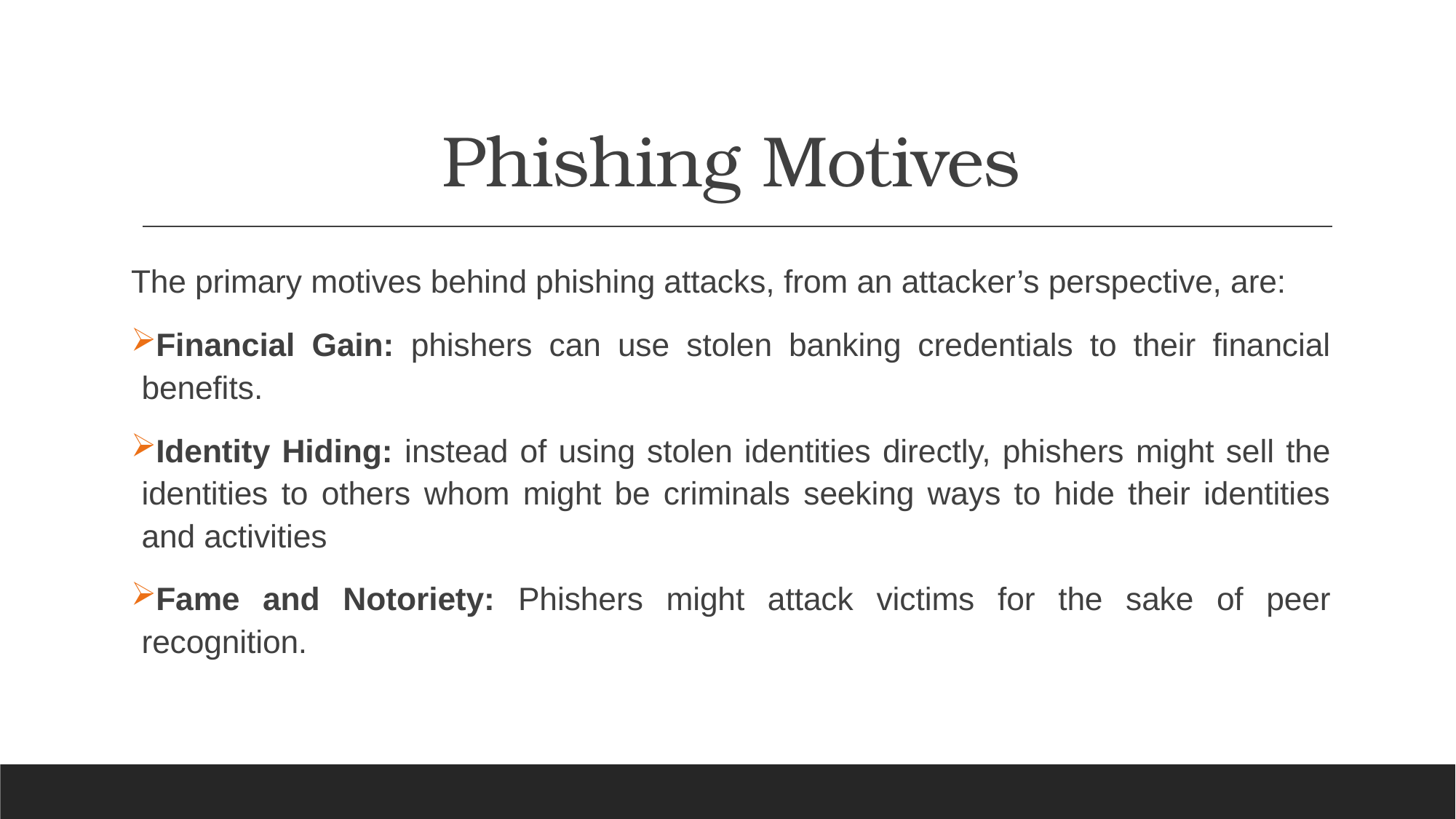

# Phishing Motives
The primary motives behind phishing attacks, from an attacker’s perspective, are:
Financial Gain: phishers can use stolen banking credentials to their financial benefits.
Identity Hiding: instead of using stolen identities directly, phishers might sell the identities to others whom might be criminals seeking ways to hide their identities and activities
Fame and Notoriety: Phishers might attack victims for the sake of peer recognition.